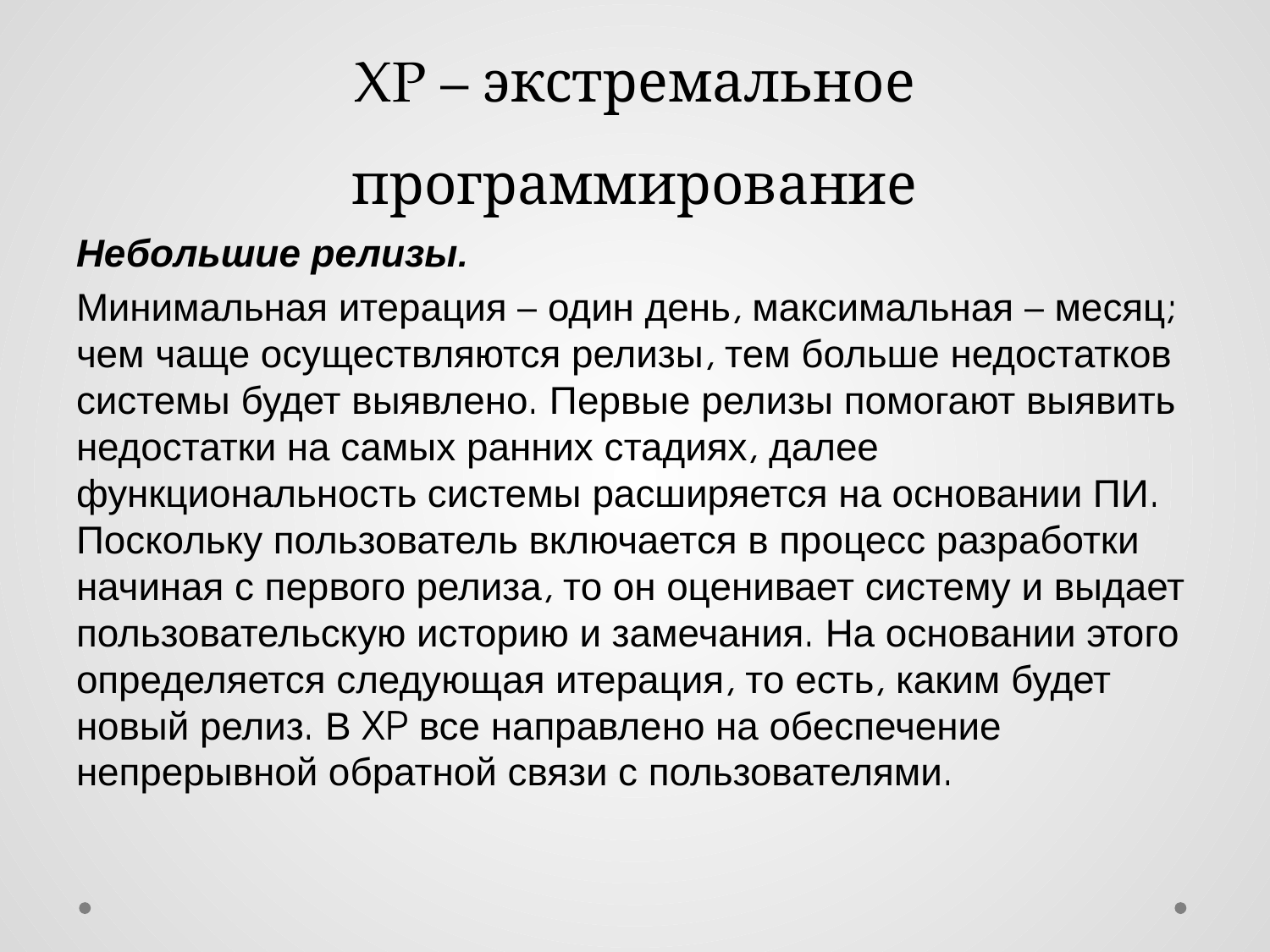

# XP – экстремальное программирование
Небольшие релизы.
Минимальная итерация – один день, максимальная – месяц; чем чаще осуществляются релизы, тем больше недостатков системы будет выявлено. Первые релизы помогают выявить недостатки на самых ранних стадиях, далее функциональность системы расширяется на основании ПИ. Поскольку пользователь включается в процесс разработки начиная с первого релиза, то он оценивает систему и выдает пользовательскую историю и замечания. На основании этого определяется следующая итерация, то есть, каким будет новый релиз. В XP все направлено на обеспечение непрерывной обратной связи с пользователями.